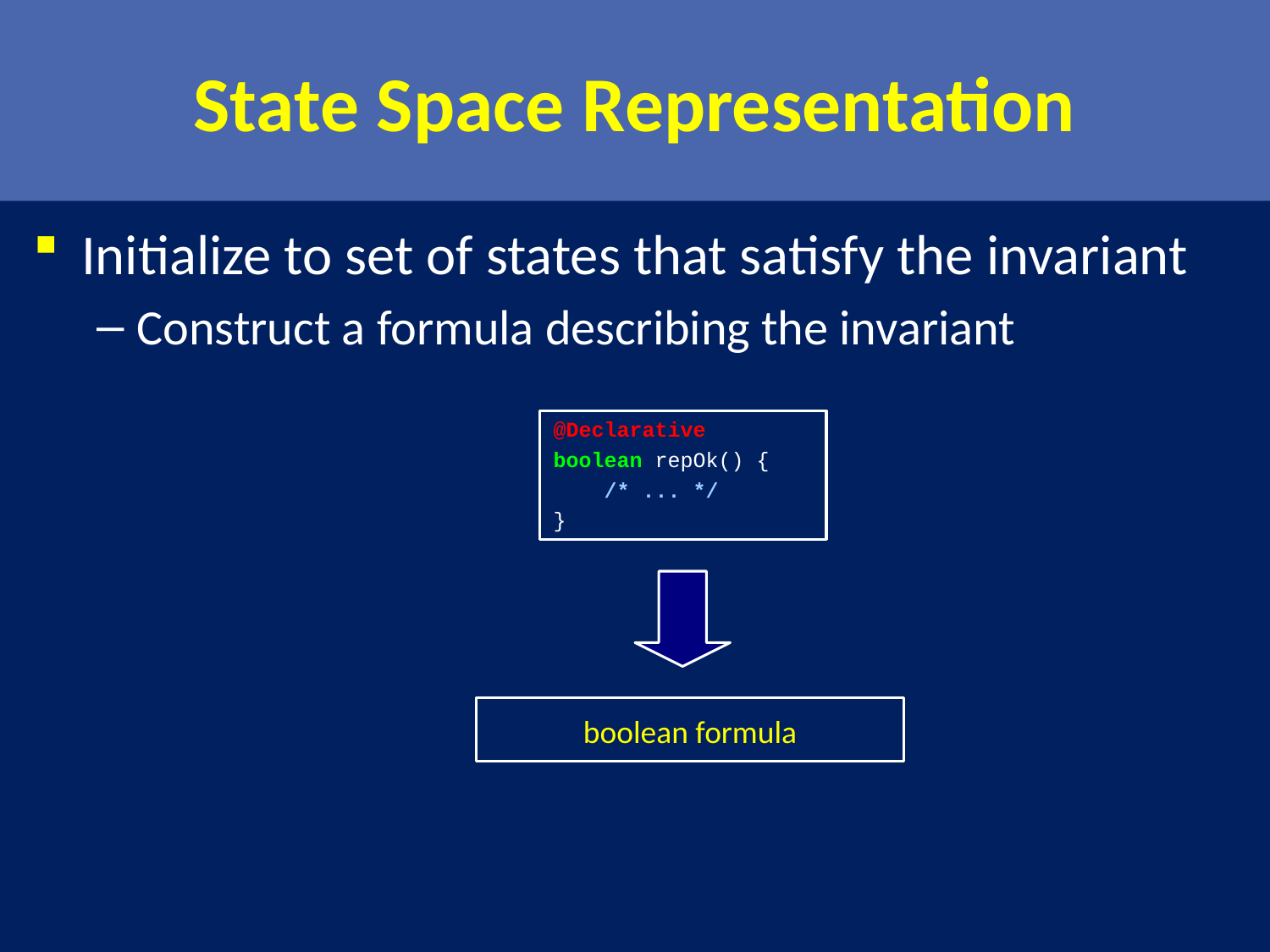

# State Space Representation
Initialize to set of states that satisfy the invariant
Construct a formula describing the invariant
@Declarative
boolean repOk() {
    /* ... */
}

boolean formula